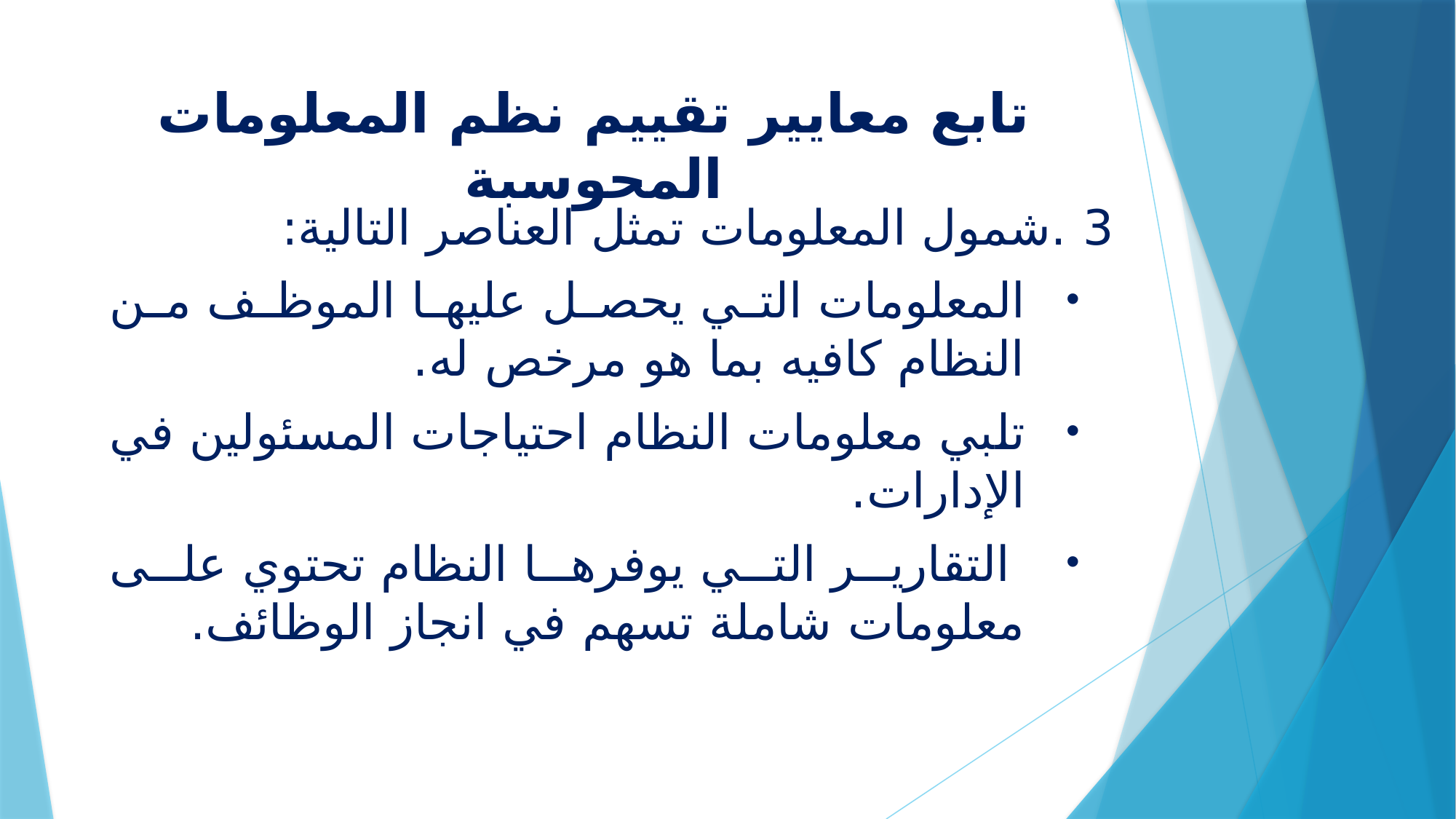

# تابع معايير تقييم نظم المعلومات المحوسبة
3 .شمول المعلومات تمثل العناصر التالية:
المعلومات التي يحصل عليها الموظف من النظام كافيه بما هو مرخص له.
تلبي معلومات النظام احتياجات المسئولين في الإدارات.
 التقارير التي يوفرها النظام تحتوي على معلومات شاملة تسهم في انجاز الوظائف.